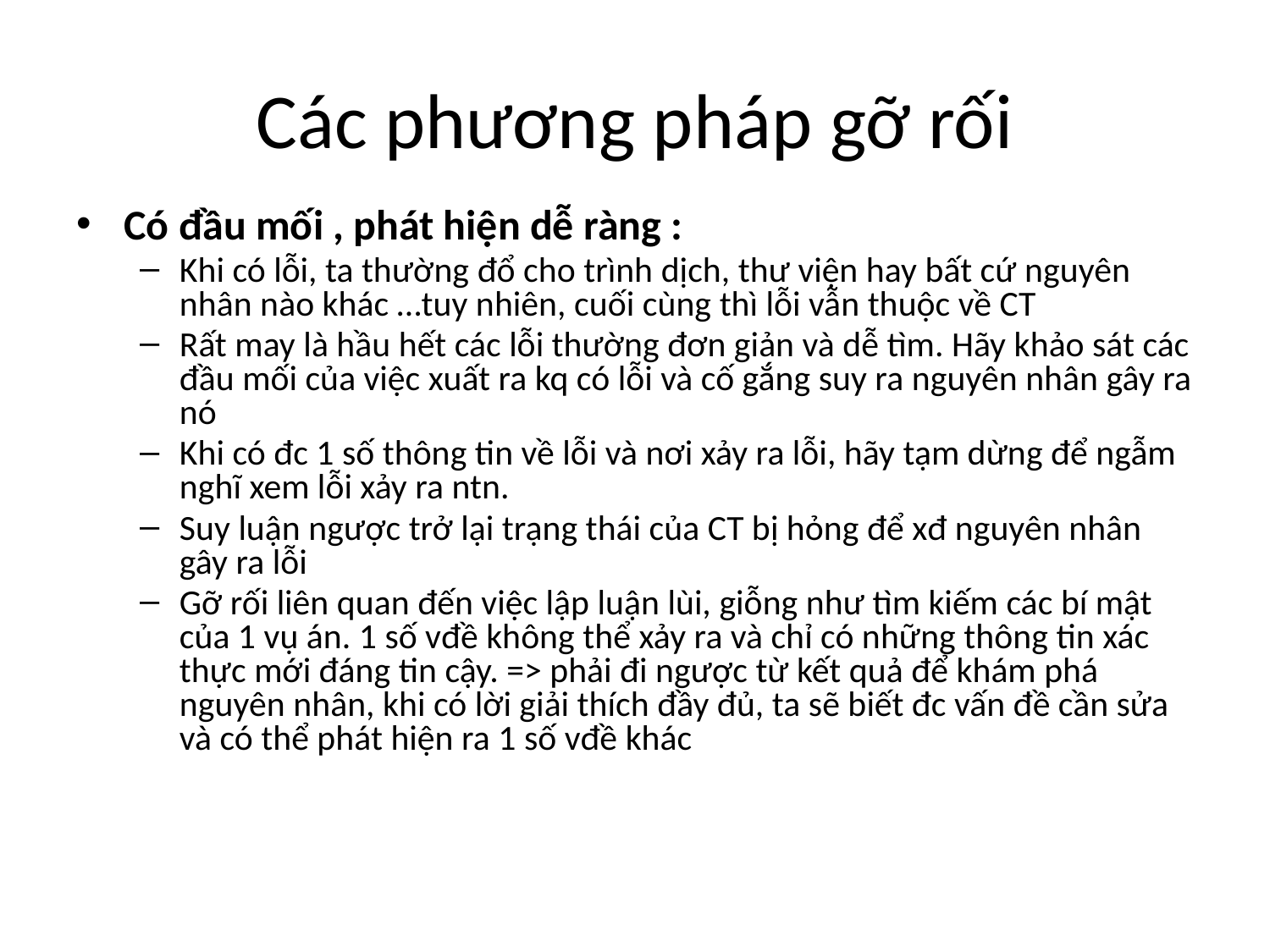

# Các phương pháp gỡ rối
Có đầu mối , phát hiện dễ ràng :
Khi có lỗi, ta thường đổ cho trình dịch, thư viện hay bất cứ nguyên nhân nào khác …tuy nhiên, cuối cùng thì lỗi vẫn thuộc về CT
Rất may là hầu hết các lỗi thường đơn giản và dễ tìm. Hãy khảo sát các đầu mối của việc xuất ra kq có lỗi và cố gắng suy ra nguyên nhân gây ra nó
Khi có đc 1 số thông tin về lỗi và nơi xảy ra lỗi, hãy tạm dừng để ngẫm nghĩ xem lỗi xảy ra ntn.
Suy luận ngược trở lại trạng thái của CT bị hỏng để xđ nguyên nhân gây ra lỗi
Gỡ rối liên quan đến việc lập luận lùi, giỗng như tìm kiếm các bí mật của 1 vụ án. 1 số vđề không thể xảy ra và chỉ có những thông tin xác thực mới đáng tin cậy. => phải đi ngược từ kết quả để khám phá nguyên nhân, khi có lời giải thích đầy đủ, ta sẽ biết đc vấn đề cần sửa và có thể phát hiện ra 1 số vđề khác